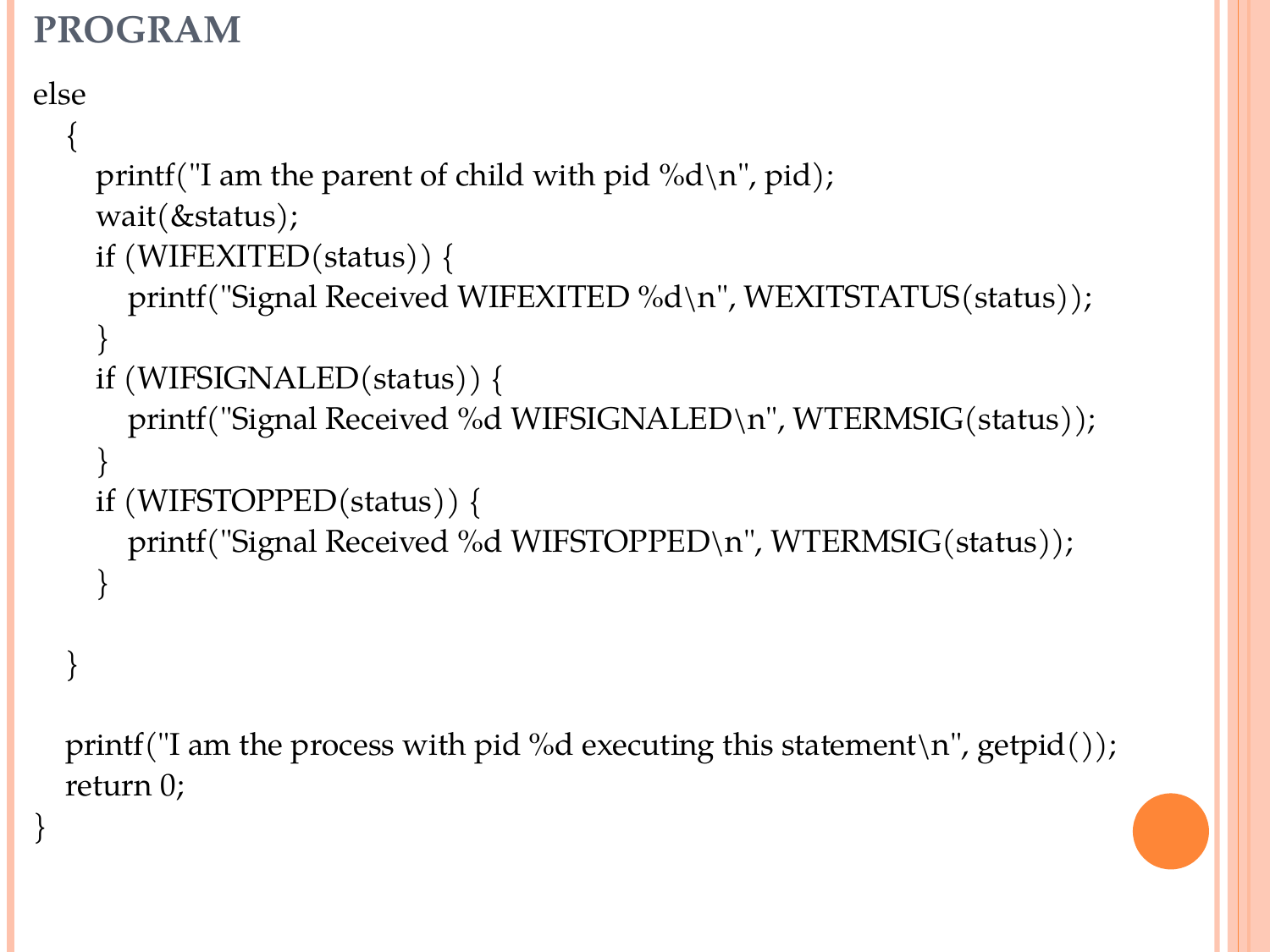

# What happens when a signal is genErated by the program
else
    {
        printf("I am the parent of child with pid %d\n", pid);
        wait(&status);
        if (WIFEXITED(status)) {
            printf("Signal Received WIFEXITED %d\n", WEXITSTATUS(status));
        }
        if (WIFSIGNALED(status)) {
            printf("Signal Received %d WIFSIGNALED\n", WTERMSIG(status));
        }
        if (WIFSTOPPED(status)) {
            printf("Signal Received %d WIFSTOPPED\n", WTERMSIG(status));
        }

    }

    printf("I am the process with pid %d executing this statement\n", getpid());
    return 0;
}